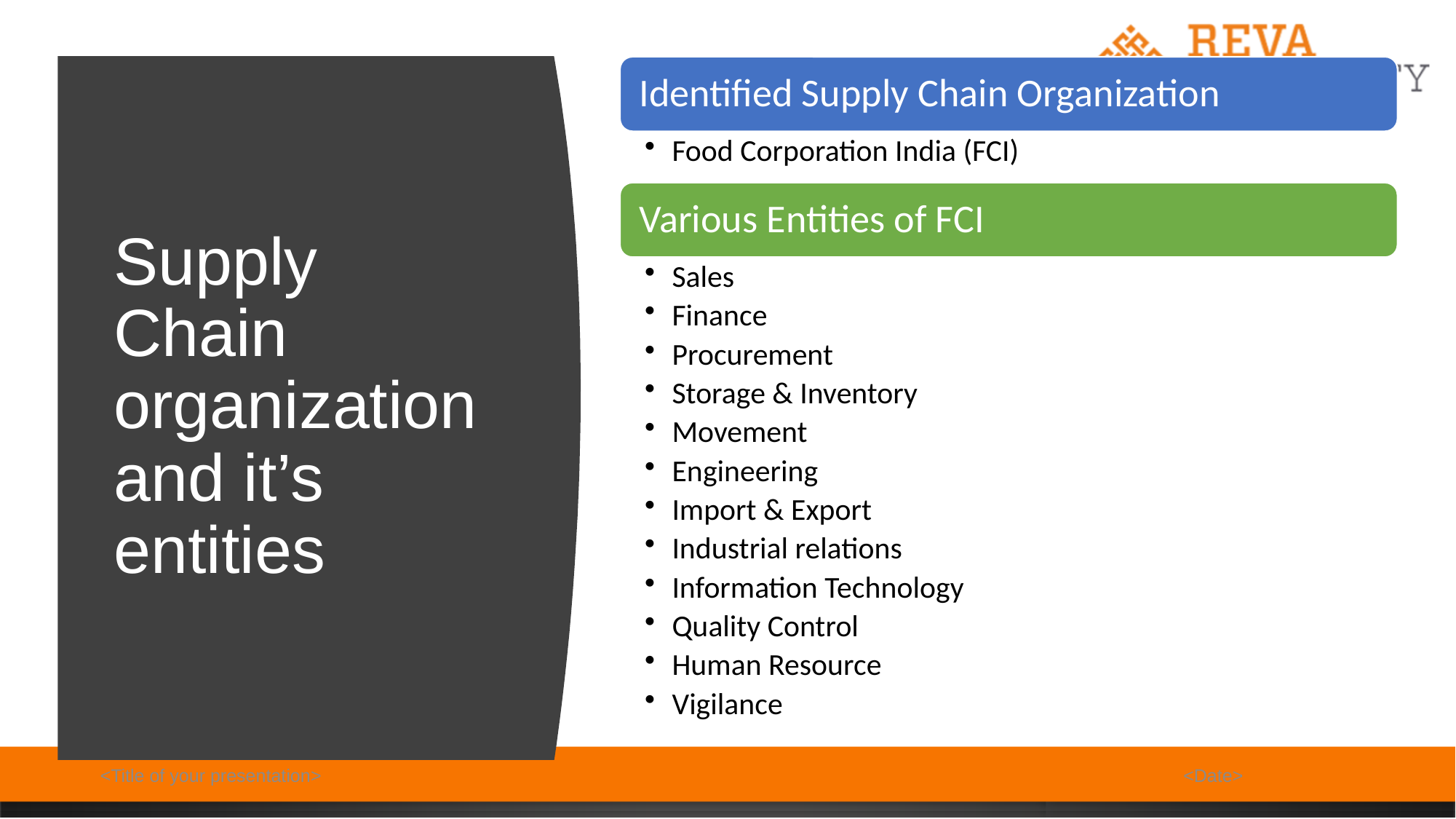

Identified Supply Chain Organization
Food Corporation India (FCI)
Various Entities of FCI
Sales
Finance
Procurement
Storage & Inventory
Movement
Engineering
Import & Export
Industrial relations
Information Technology
Quality Control
Human Resource
Vigilance

# Supply Chain organization and it’s entities
<Title of your presentation>
<Date>